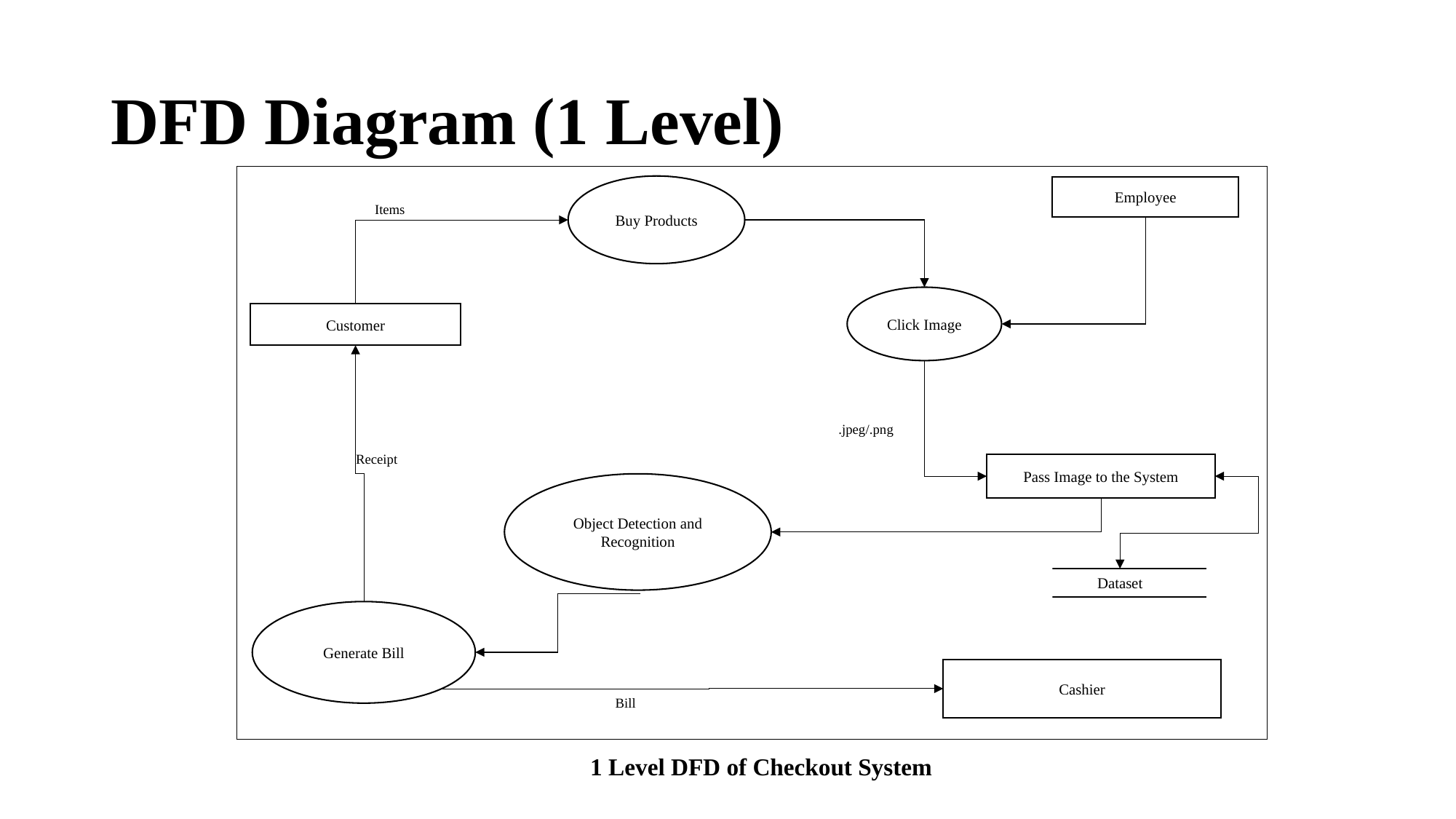

# DFD Diagram (1 Level)

Buy Products
Employee
Items

Click Image
Customer

.jpeg/.png

Receipt
Pass Image to the System

Object Detection and Recognition

Dataset

Generate Bill
Cashier
Bill

1 Level DFD of Checkout System